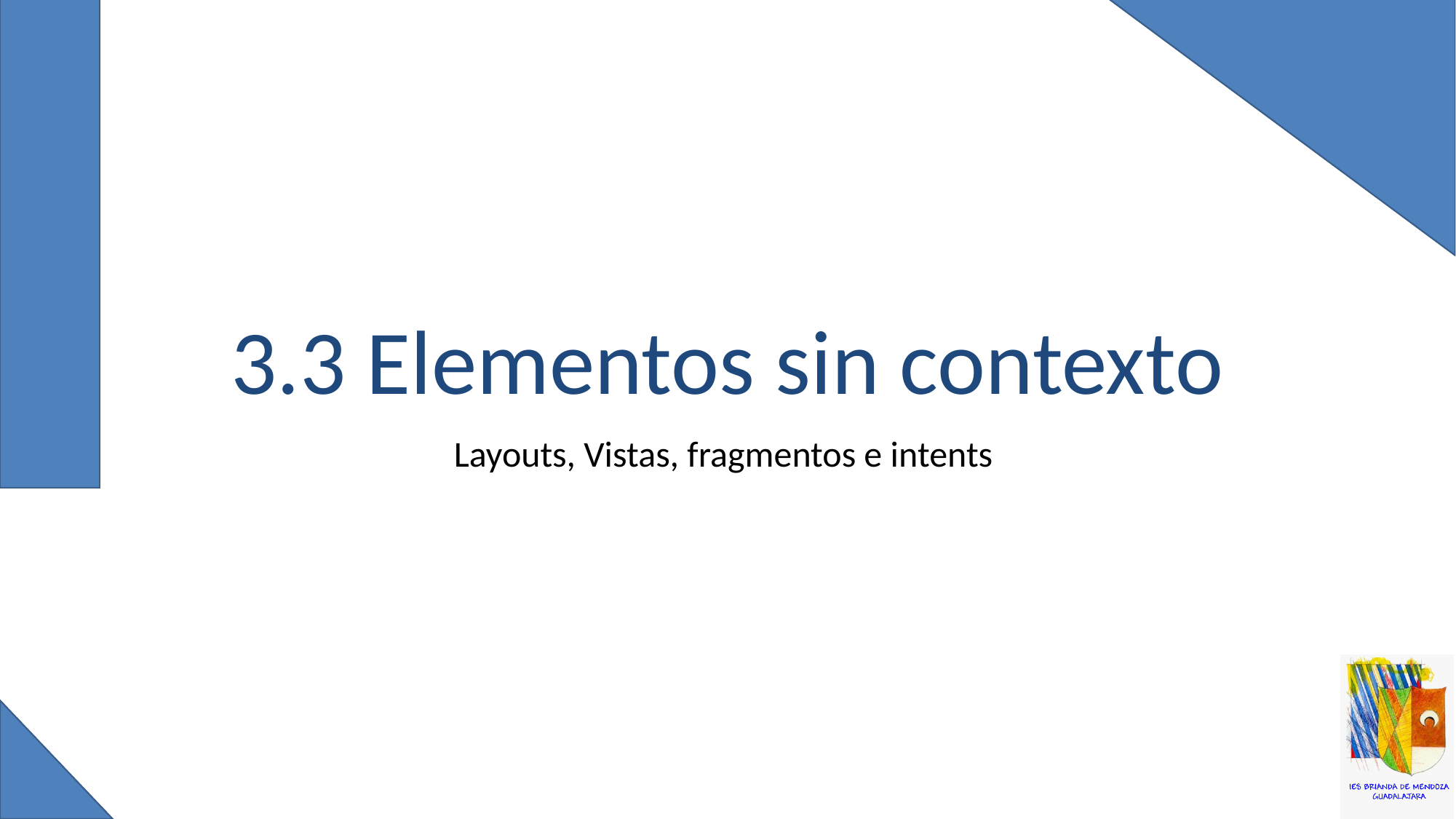

# 3.3 Elementos sin contexto
Layouts, Vistas, fragmentos e intents